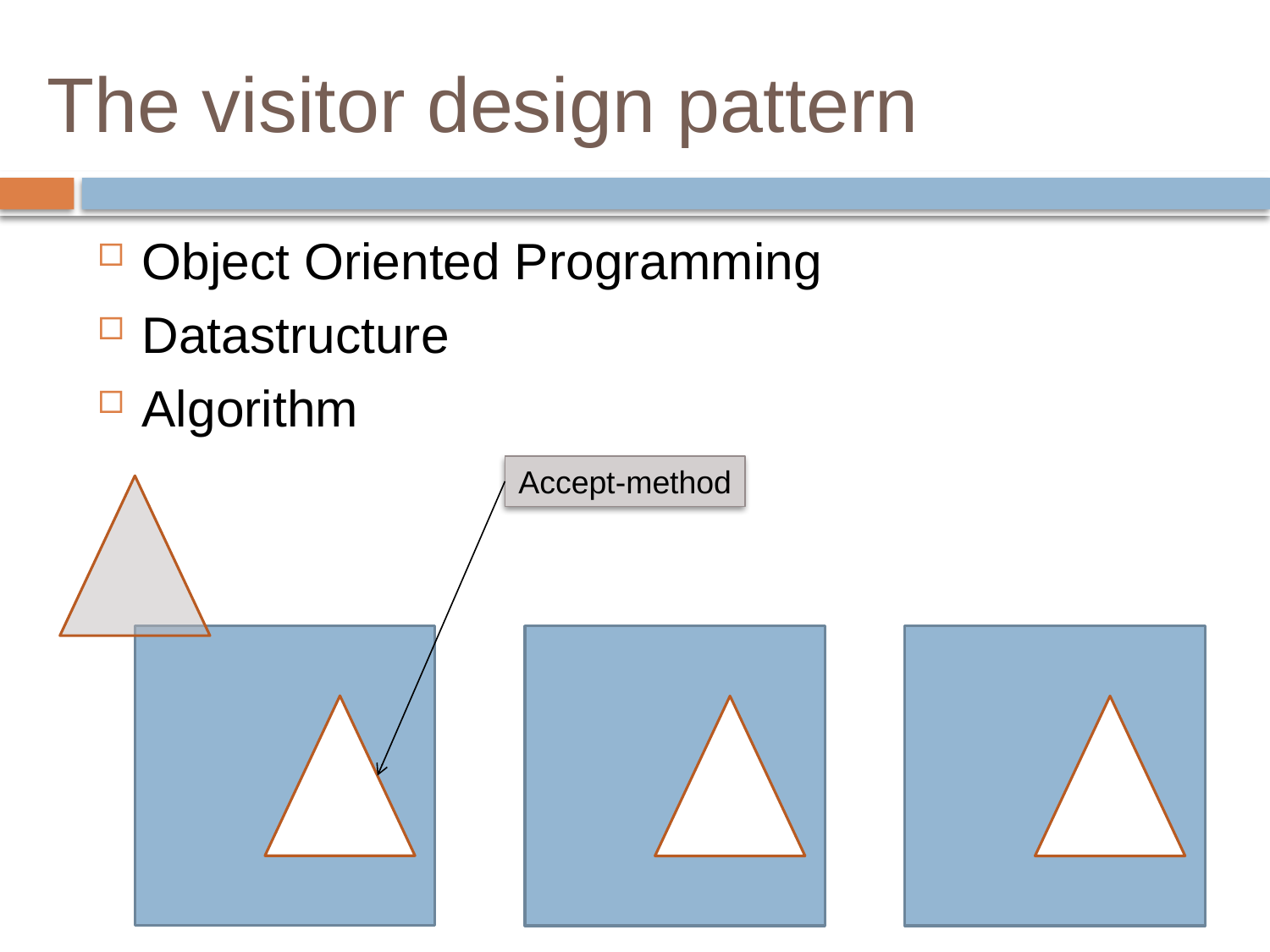

# The visitor design pattern
Object Oriented Programming
Datastructure
Algorithm
Accept-method